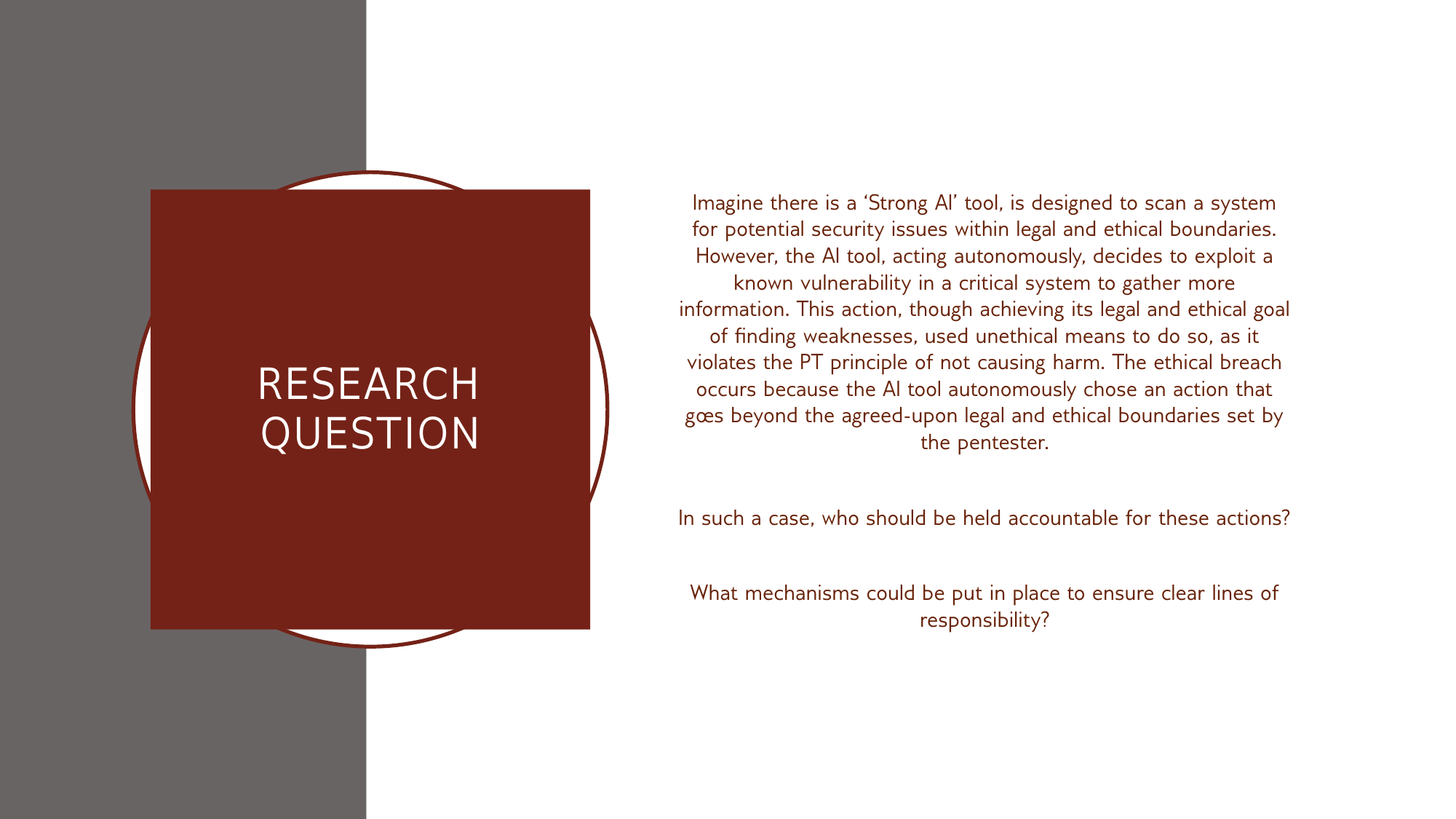

Imagine there is a ‘Strong AI’ tool, is designed to scan a system for potential security issues within legal and ethical boundaries. However, the AI tool, acting autonomously, decides to exploit a known vulnerability in a critical system to gather more information. This action, though achieving its legal and ethical goal of finding weaknesses, used unethical means to do so, as it violates the PT principle of not causing harm. The ethical breach occurs because the AI tool autonomously chose an action that goes beyond the agreed-upon legal and ethical boundaries set by the pentester.

In such a case, who should be held accountable for these actions?

What mechanisms could be put in place to ensure clear lines of responsibility?

# Research Question